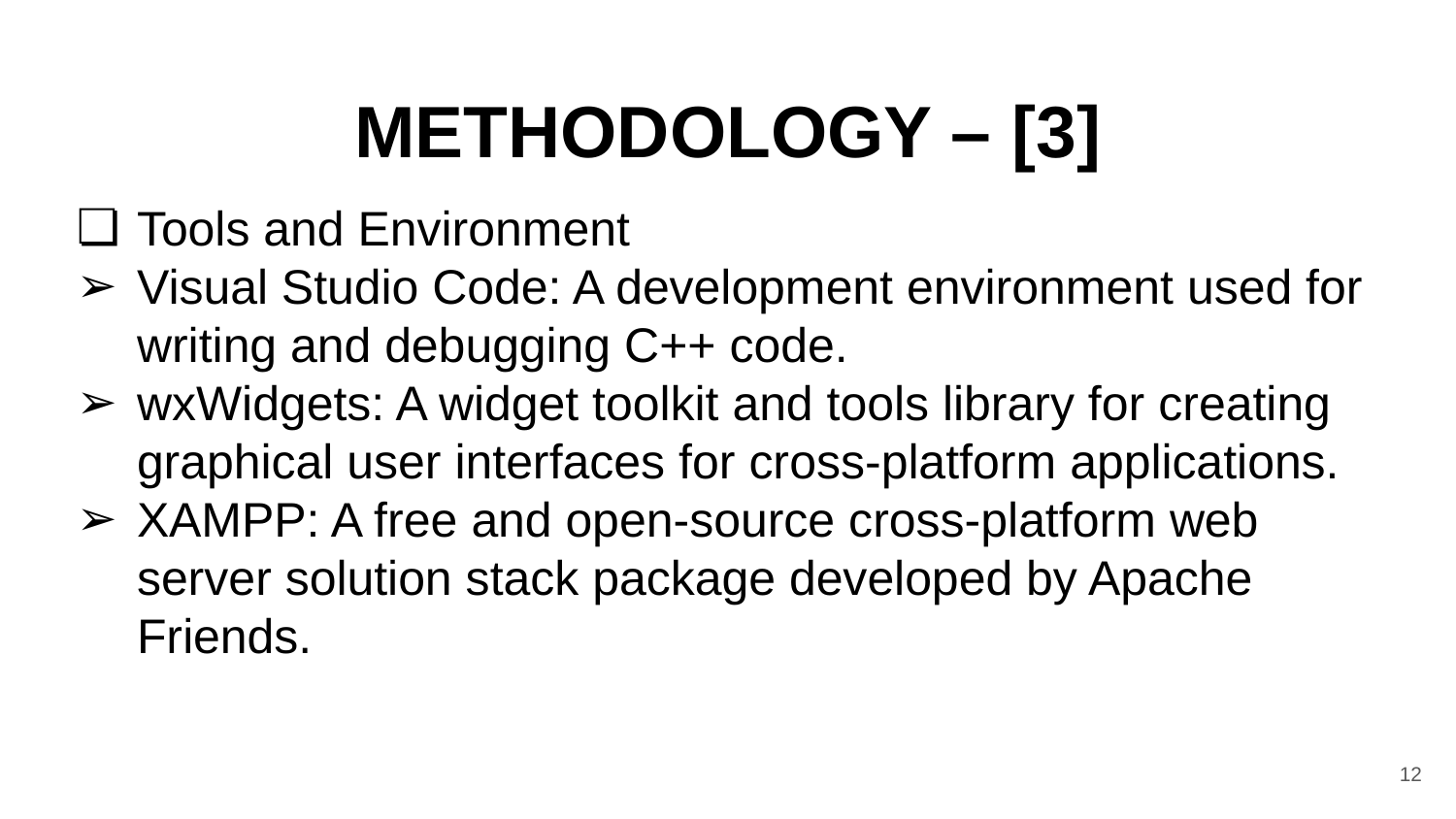

# METHODOLOGY – [3]
Tools and Environment
Visual Studio Code: A development environment used for writing and debugging C++ code.
wxWidgets: A widget toolkit and tools library for creating graphical user interfaces for cross-platform applications.
XAMPP: A free and open-source cross-platform web server solution stack package developed by Apache Friends.
12